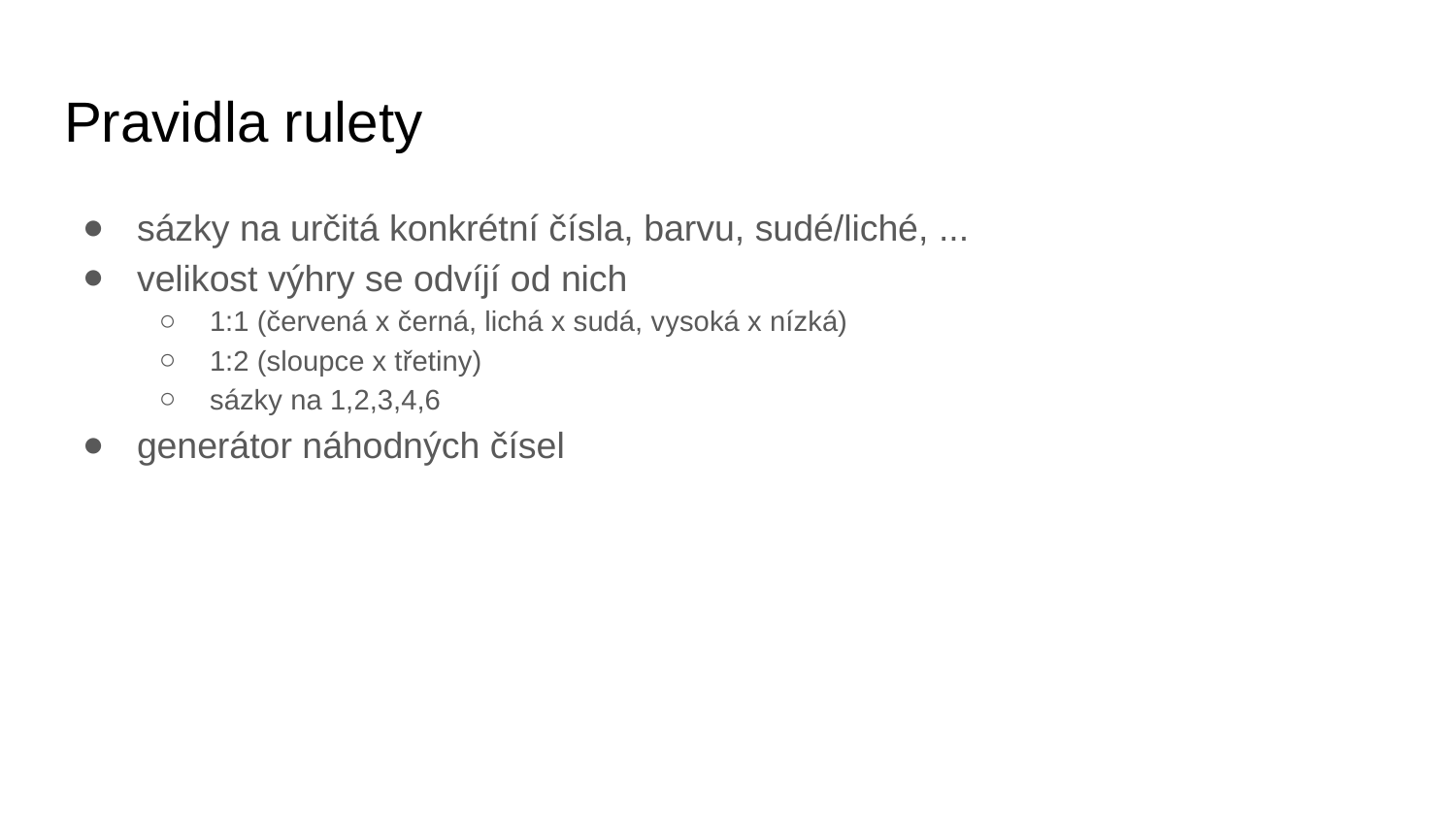

# Pravidla rulety
sázky na určitá konkrétní čísla, barvu, sudé/liché, ...
velikost výhry se odvíjí od nich
1:1 (červená x černá, lichá x sudá, vysoká x nízká)
1:2 (sloupce x třetiny)
sázky na 1,2,3,4,6
generátor náhodných čísel